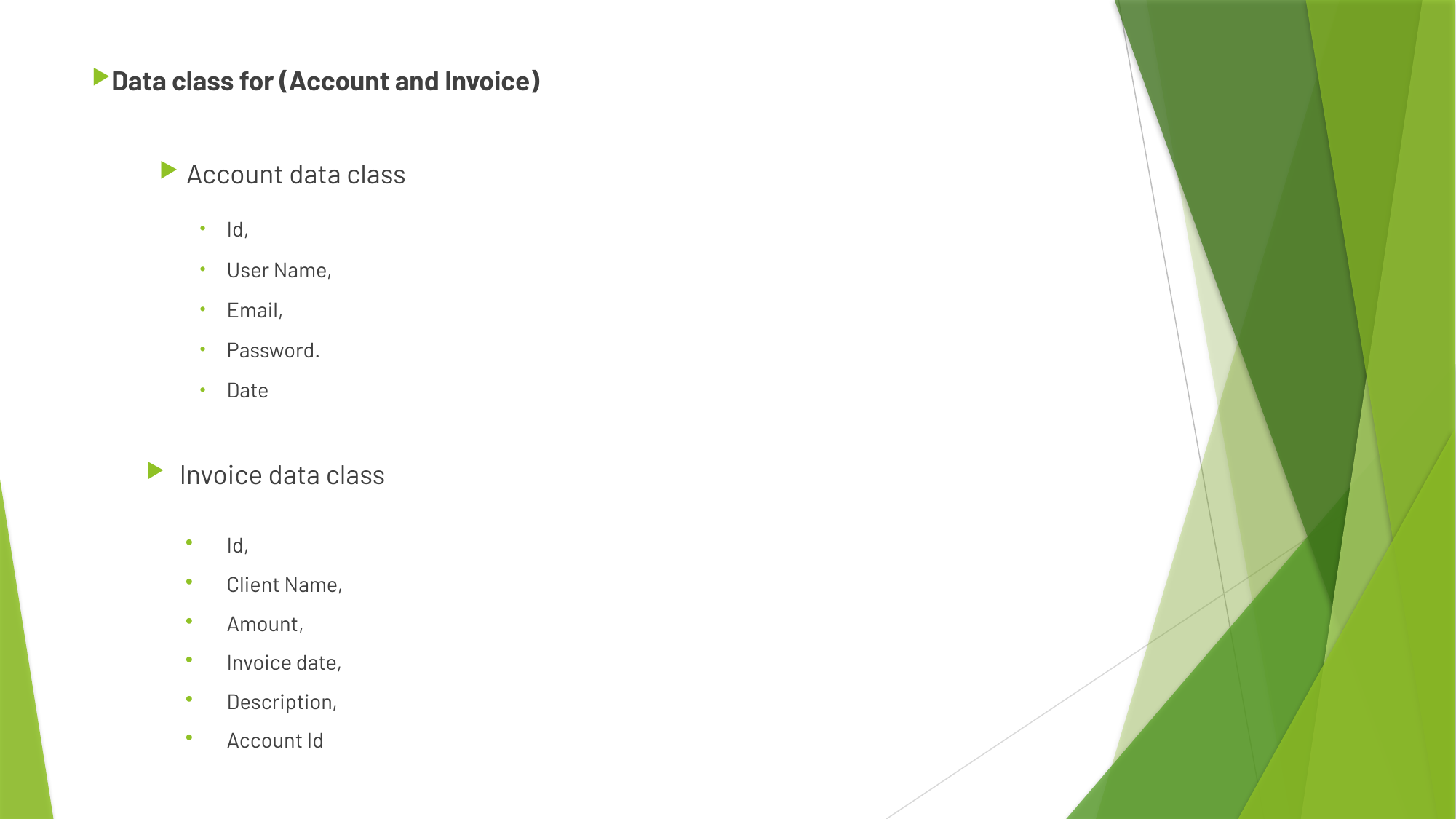

Data class for (Account and Invoice)

Account data class
Id,
User Name,
Email,
Password.
Date

Invoice data class

Id,
Client Name,
Amount,
Invoice date,
Description,
Account Id